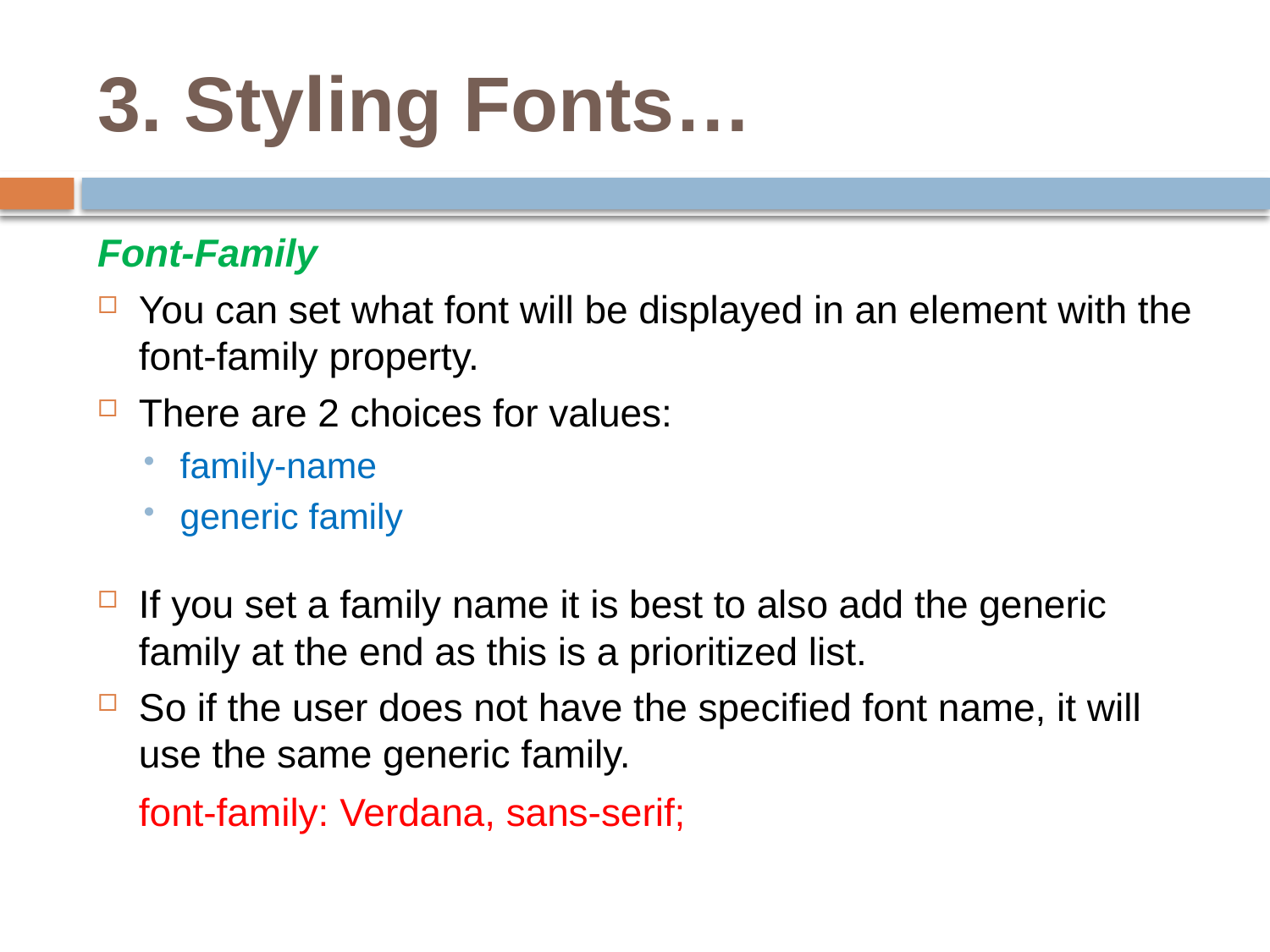

# 3. Styling Fonts…
Font-Family
You can set what font will be displayed in an element with the font-family property.
There are 2 choices for values:
family-name
generic family

If you set a family name it is best to also add the generic family at the end as this is a prioritized list.
So if the user does not have the specified font name, it will use the same generic family.
		font-family: Verdana, sans-serif;